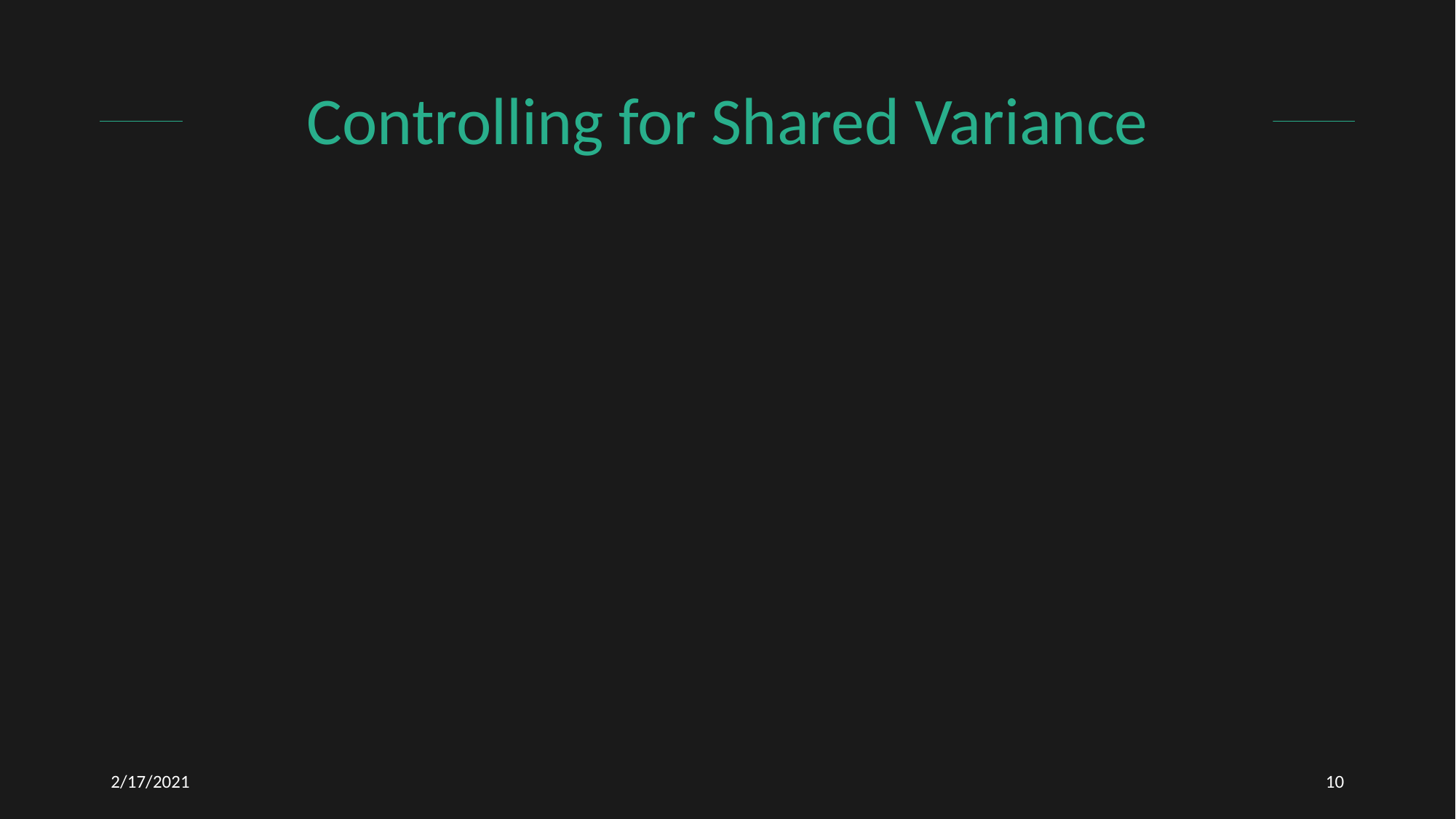

# Controlling for Shared Variance

2/17/2021
10